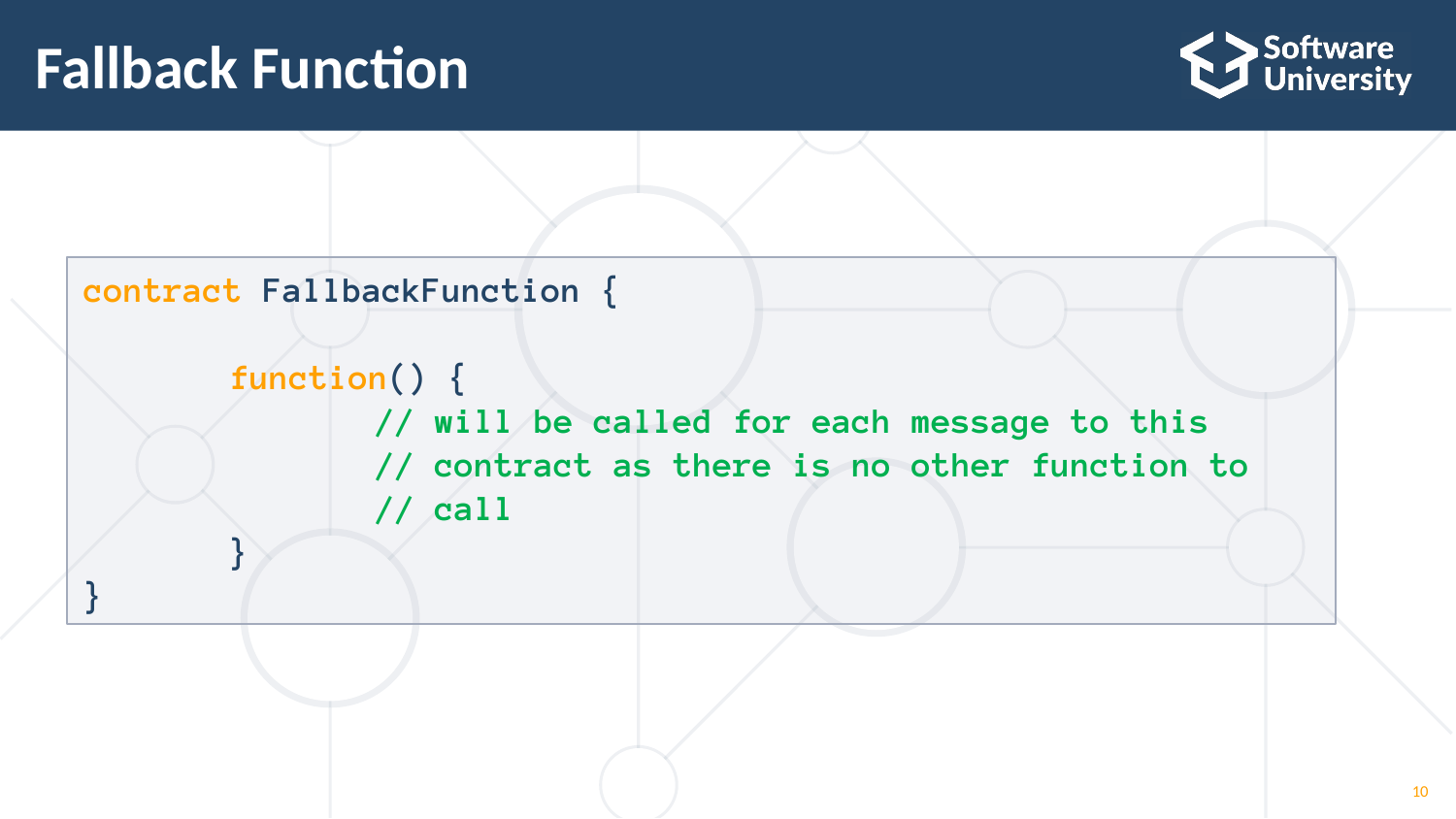

# Fallback Function
contract FallbackFunction {

	function() {
		// will be called for each message to this 			// contract as there is no other function to 		// call
    	}
}
10